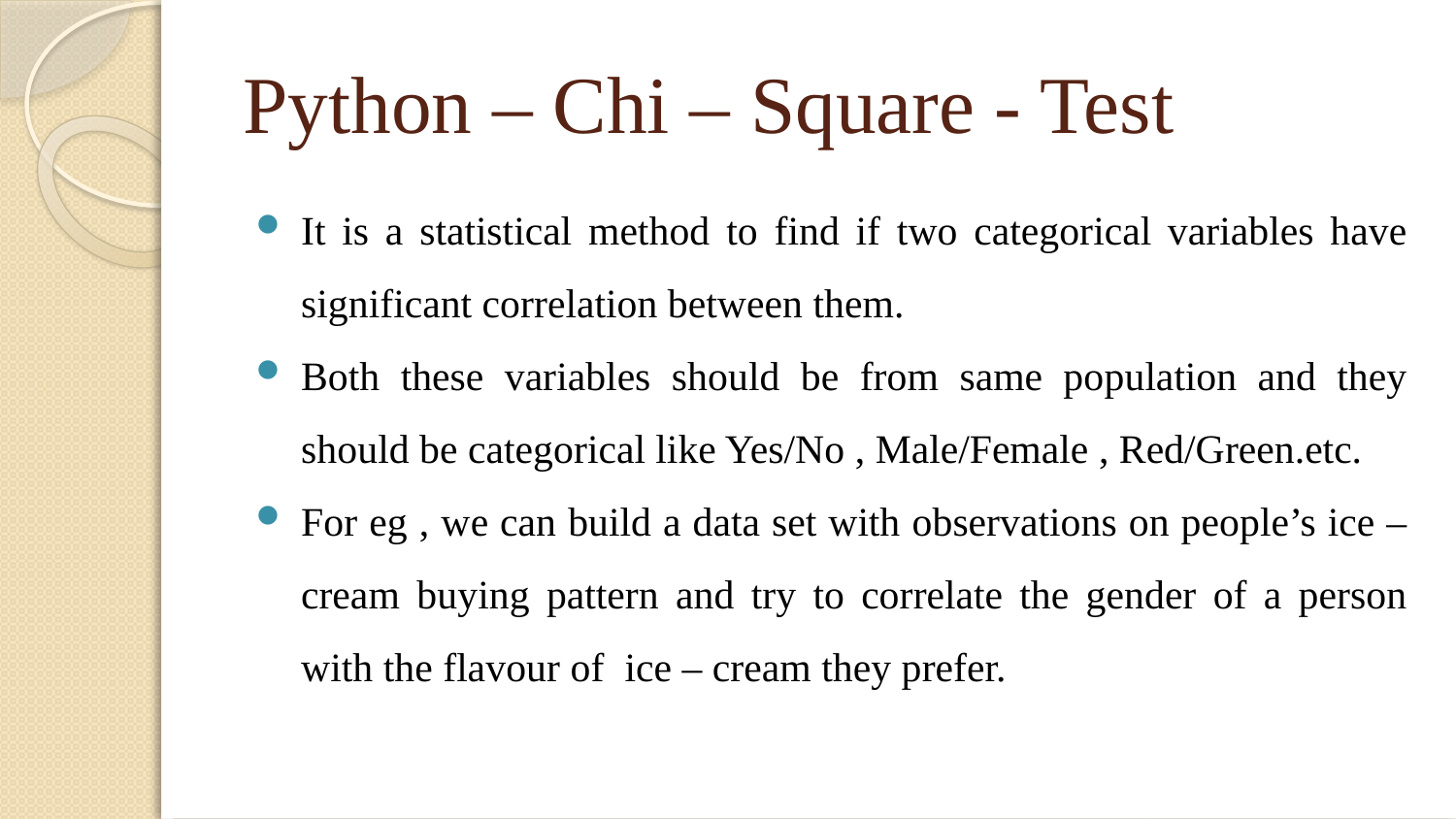

# Python – Chi – Square - Test
It is a statistical method to find if two categorical variables have significant correlation between them.
Both these variables should be from same population and they should be categorical like Yes/No , Male/Female , Red/Green.etc.
For eg , we can build a data set with observations on people’s ice – cream buying pattern and try to correlate the gender of a person with the flavour of  ice – cream they prefer.